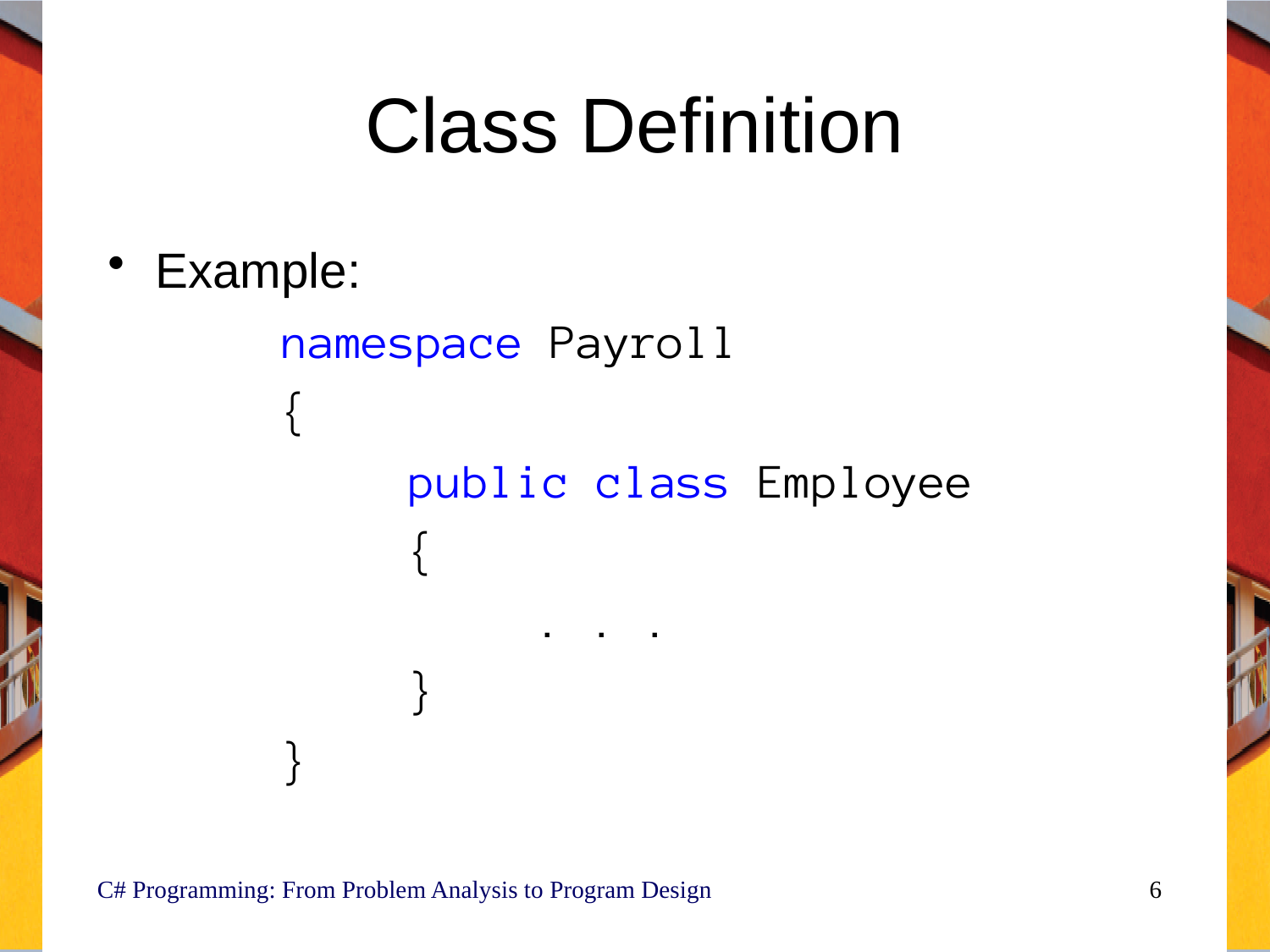

# Class Definition
Example:
		namespace Payroll
		{
			public class Employee
			{
				. . .
			}
		}
C# Programming: From Problem Analysis to Program Design

6